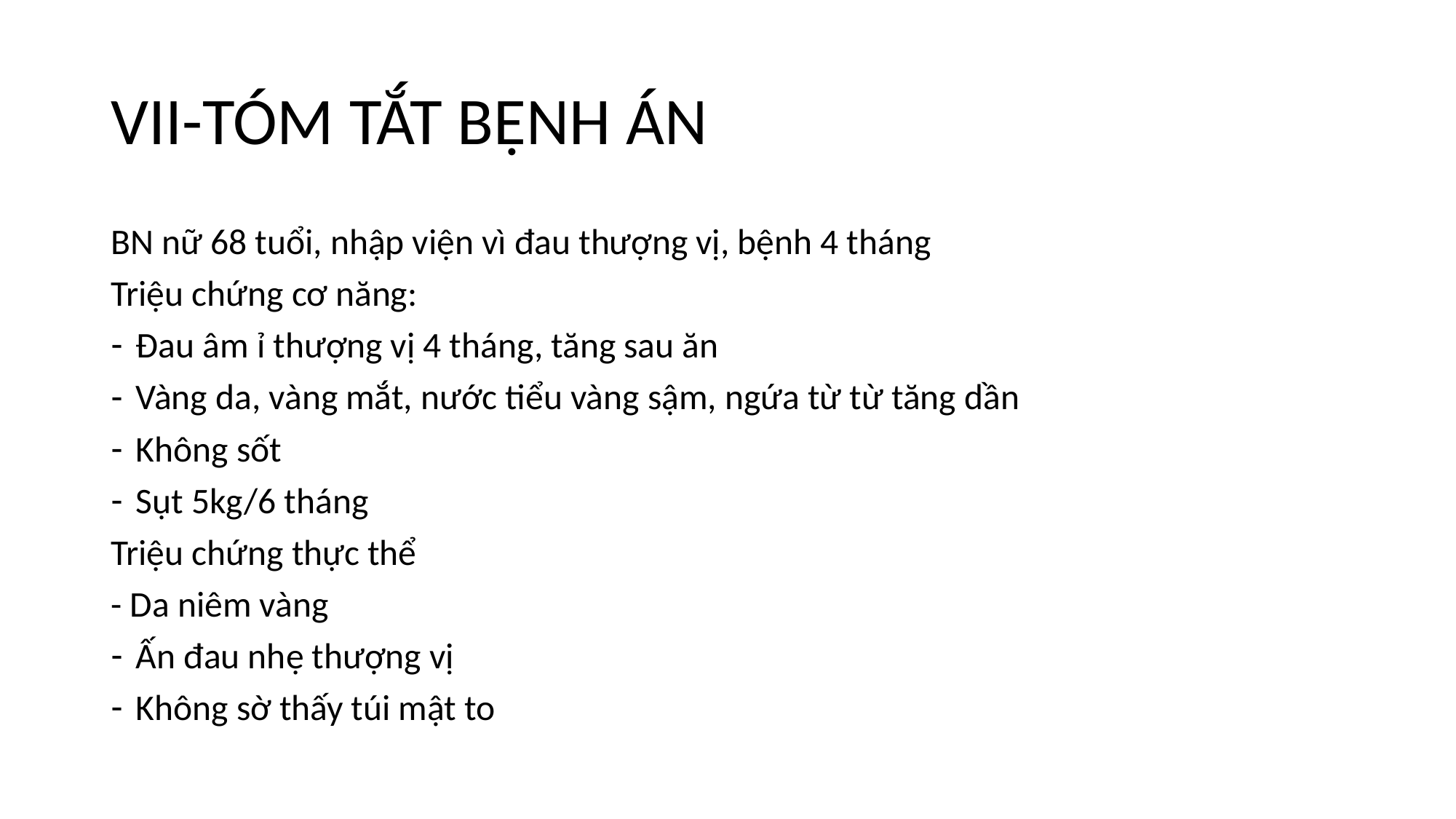

# VII-TÓM TẮT BỆNH ÁN
BN nữ 68 tuổi, nhập viện vì đau thượng vị, bệnh 4 tháng
Triệu chứng cơ năng:
Đau âm ỉ thượng vị 4 tháng, tăng sau ăn
Vàng da, vàng mắt, nước tiểu vàng sậm, ngứa từ từ tăng dần
Không sốt
Sụt 5kg/6 tháng
Triệu chứng thực thể
- Da niêm vàng
Ấn đau nhẹ thượng vị
Không sờ thấy túi mật to